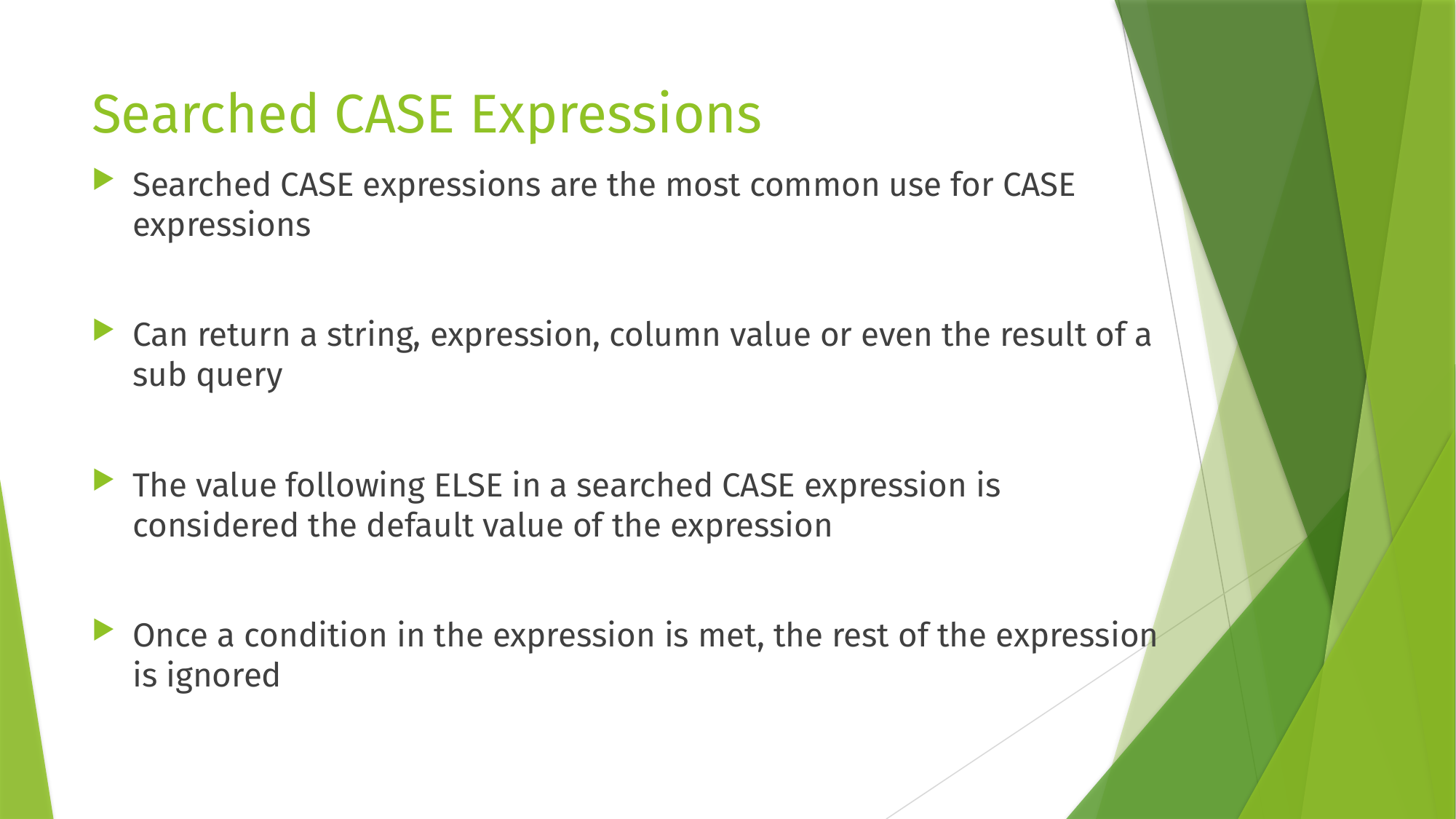

# Searched CASE Expressions
Searched CASE expressions are the most common use for CASE expressions

Can return a string, expression, column value or even the result of a sub query

The value following ELSE in a searched CASE expression is considered the default value of the expression

Once a condition in the expression is met, the rest of the expression is ignored